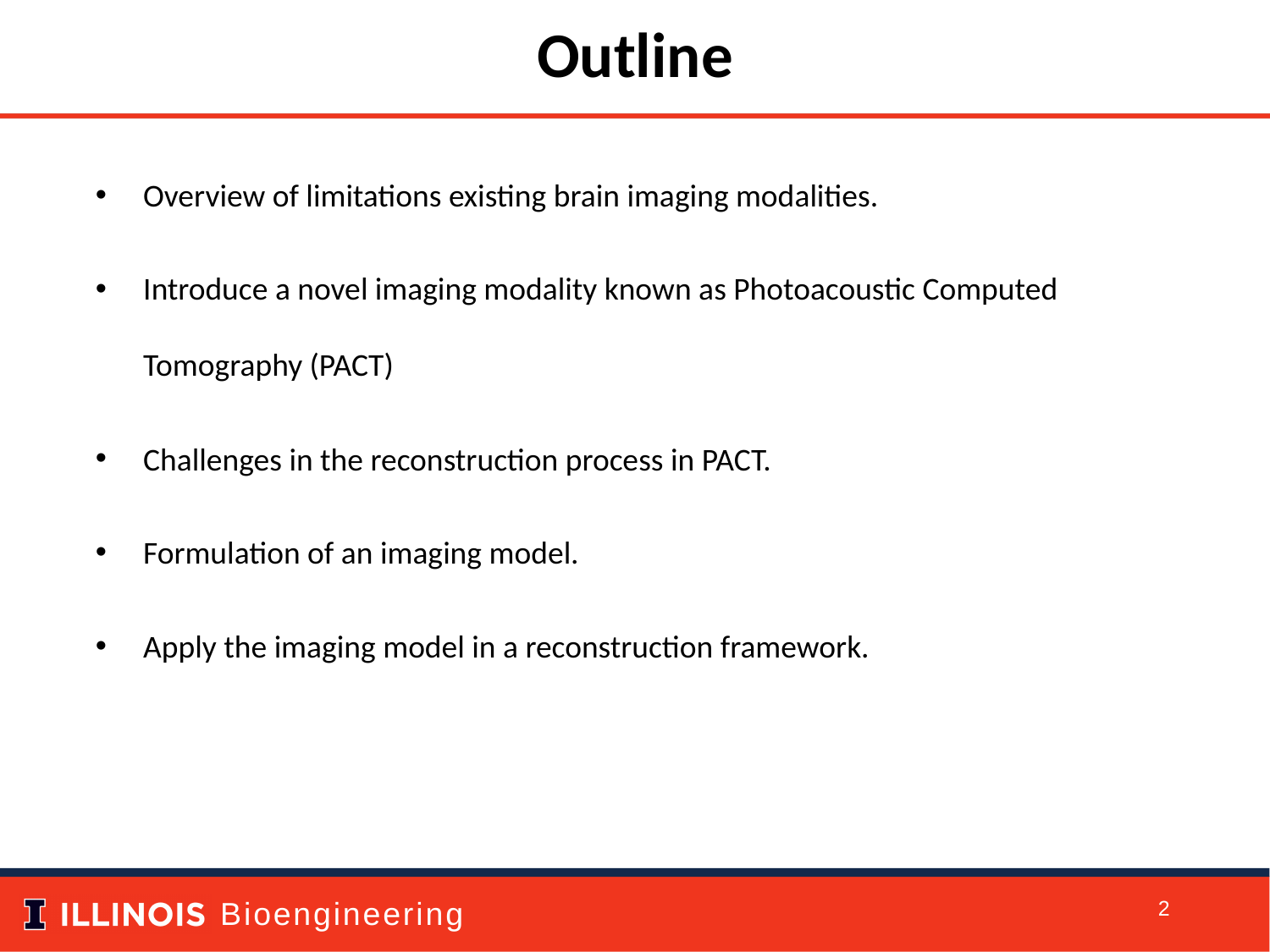

Outline
Overview of limitations existing brain imaging modalities.
Introduce a novel imaging modality known as Photoacoustic Computed Tomography (PACT)
Challenges in the reconstruction process in PACT.
Formulation of an imaging model.
Apply the imaging model in a reconstruction framework.

2